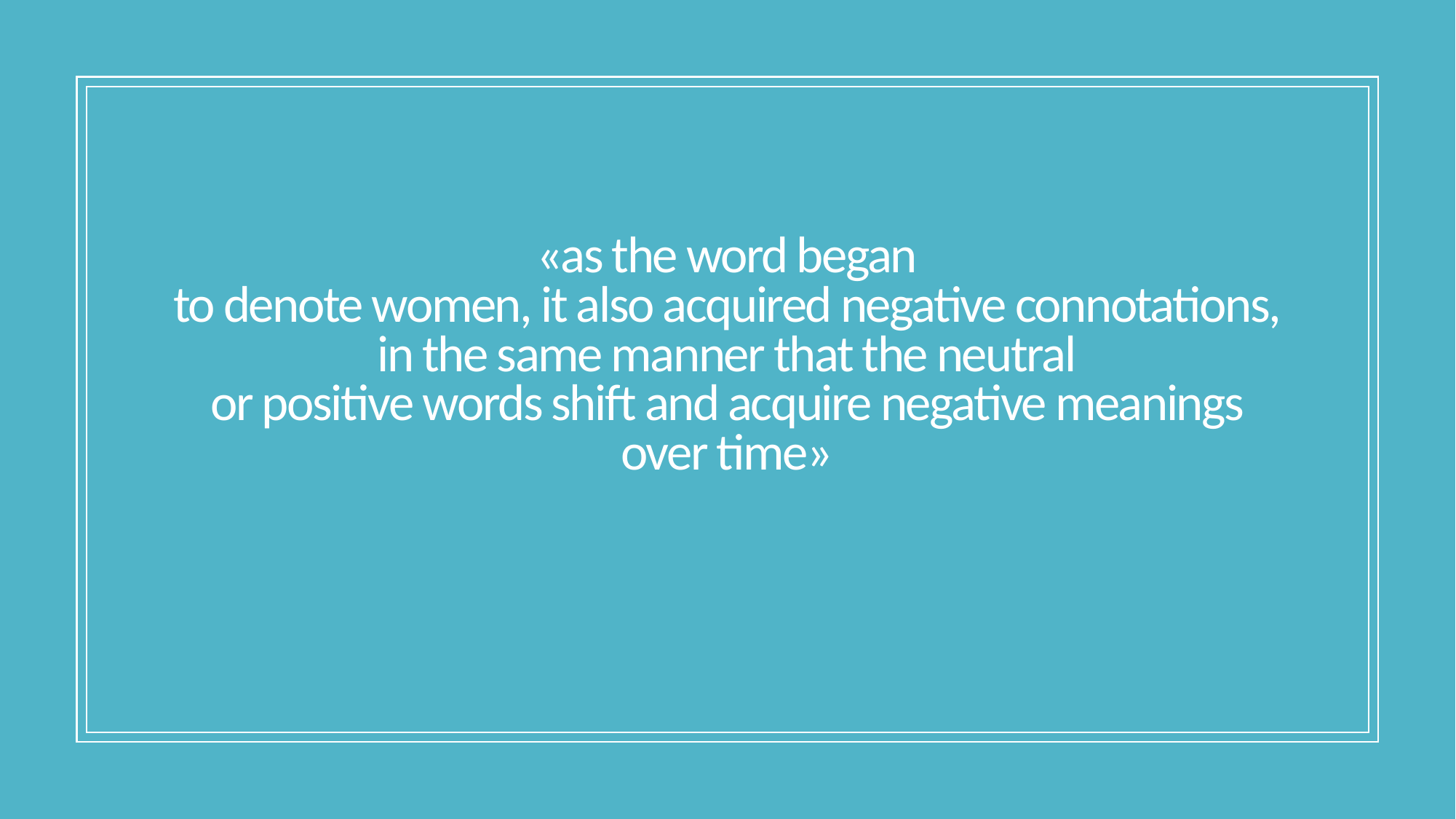

# «as the word began to denote women, it also acquired negative connotations, in the same manner that the neutral or positive words shift and acquire negative meanings over time»